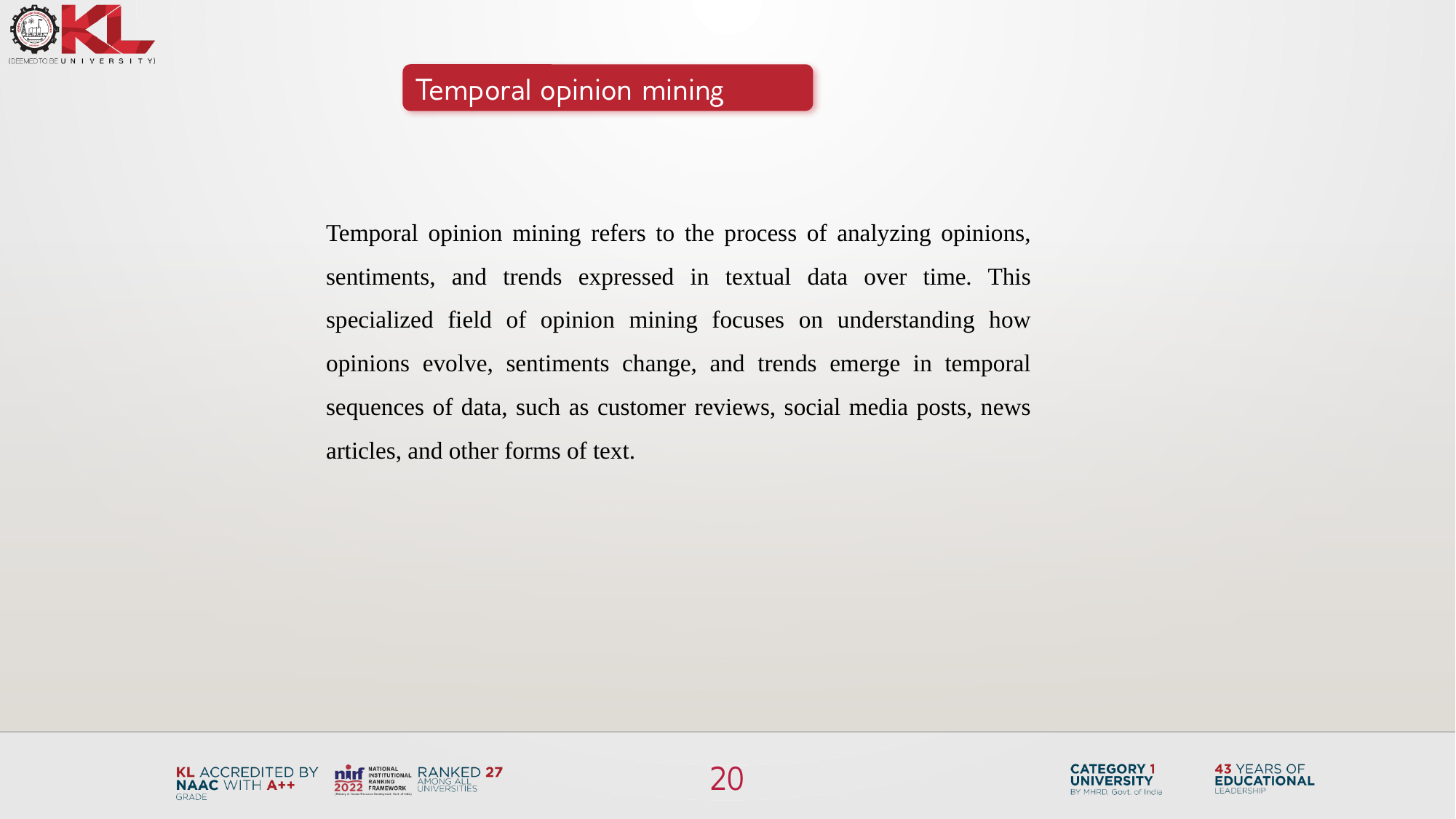

Temporal opinion mining

Temporal opinion mining refers to the process of analyzing opinions, sentiments, and trends expressed in textual data over time. This specialized field of opinion mining focuses on understanding how opinions evolve, sentiments change, and trends emerge in temporal sequences of data, such as customer reviews, social media posts, news articles, and other forms of text.
20